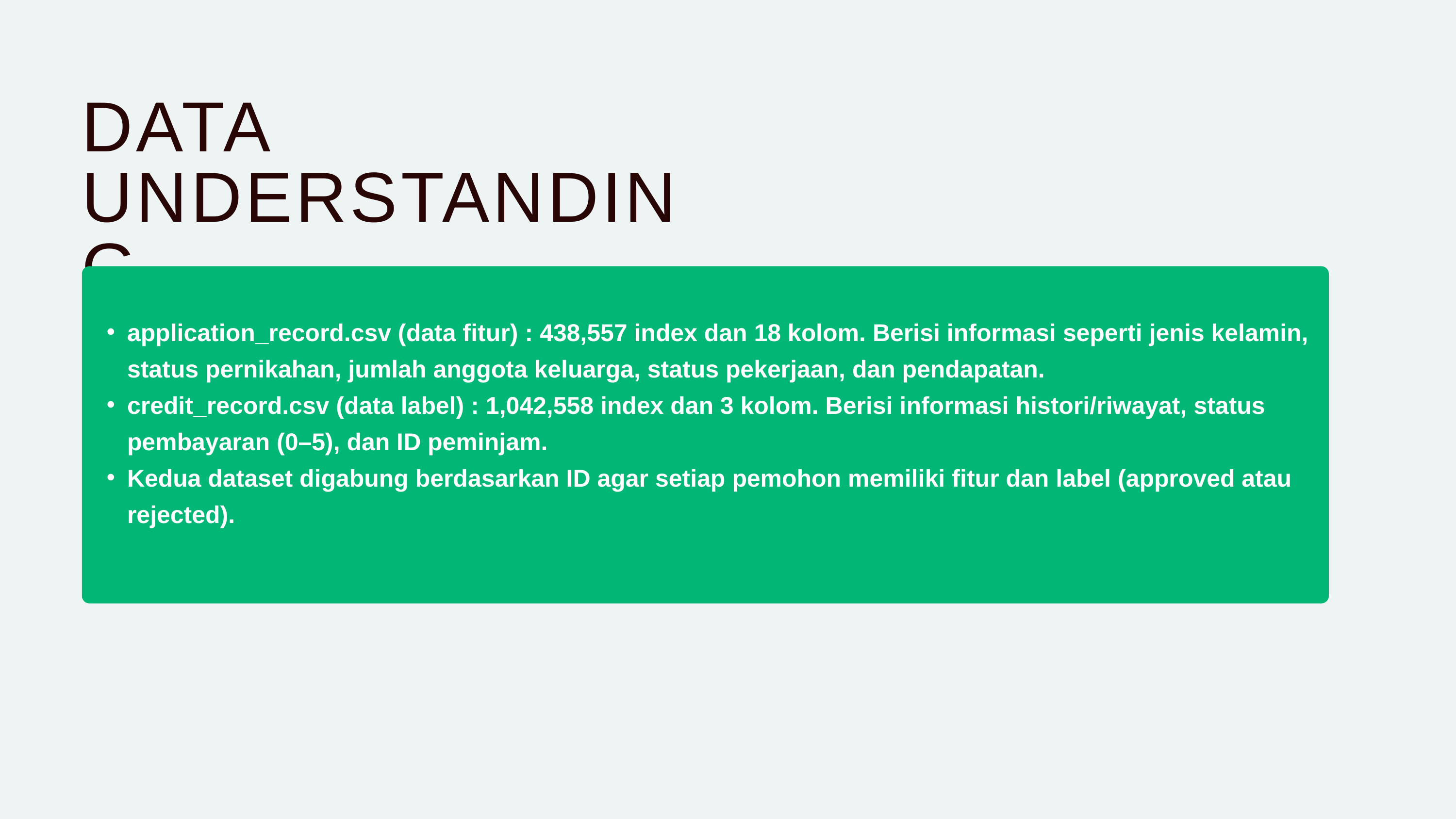

DATA UNDERSTANDING

application_record.csv (data fitur) : 438,557 index dan 18 kolom. Berisi informasi seperti jenis kelamin, status pernikahan, jumlah anggota keluarga, status pekerjaan, dan pendapatan.
credit_record.csv (data label) : 1,042,558 index dan 3 kolom. Berisi informasi histori/riwayat, status pembayaran (0–5), dan ID peminjam.
Kedua dataset digabung berdasarkan ID agar setiap pemohon memiliki fitur dan label (approved atau rejected).